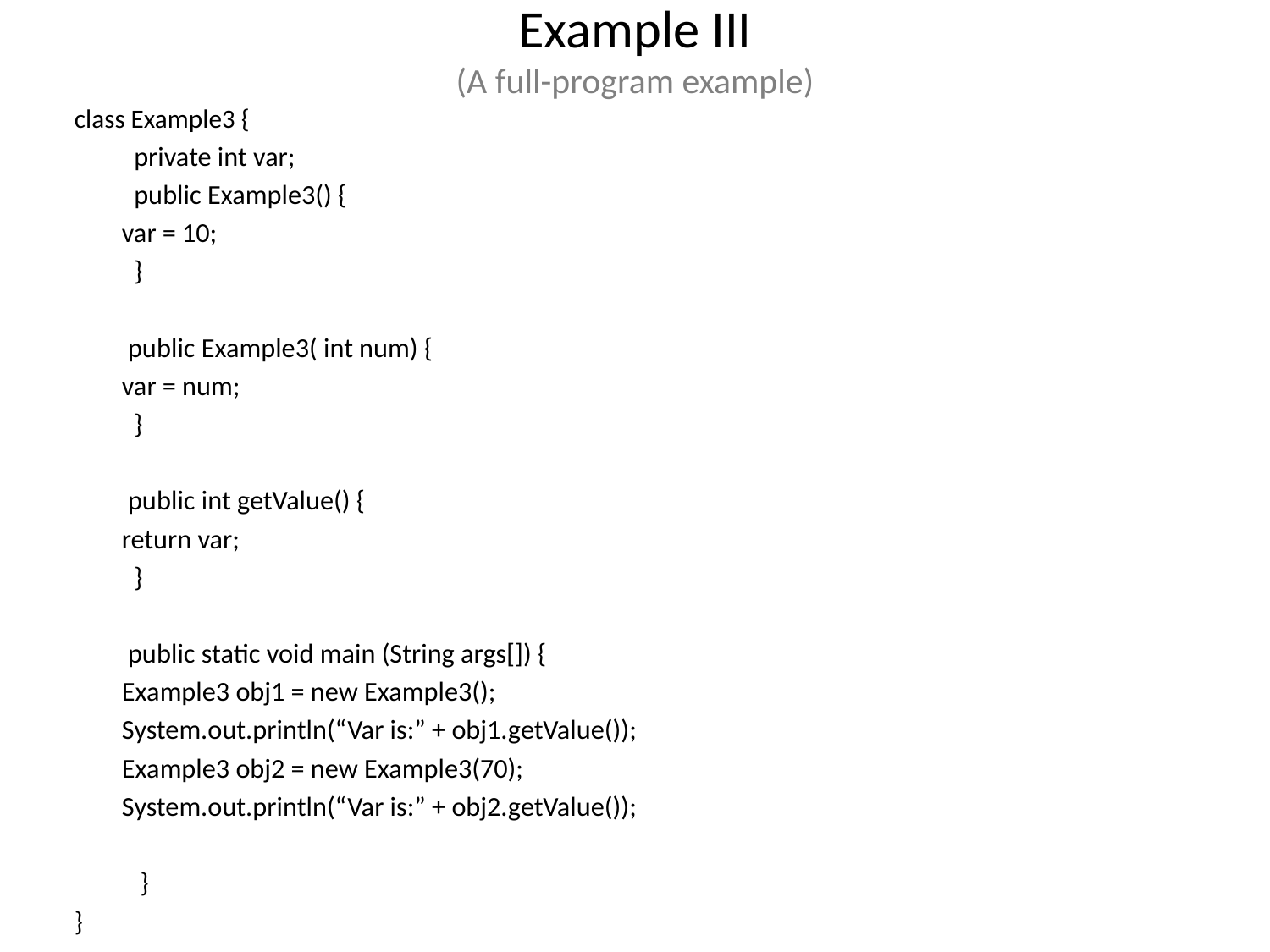

# Example III (A full-program example)
class Example3 {
  private int var;
  public Example3() {
	var = 10;
  }

 public Example3( int num) {
	var = num;
  }

 public int getValue() {
	return var;
  }

 public static void main (String args[]) {
	Example3 obj1 = new Example3();
	System.out.println(“Var is:” + obj1.getValue());
	Example3 obj2 = new Example3(70);
	System.out.println(“Var is:” + obj2.getValue());

   }
}